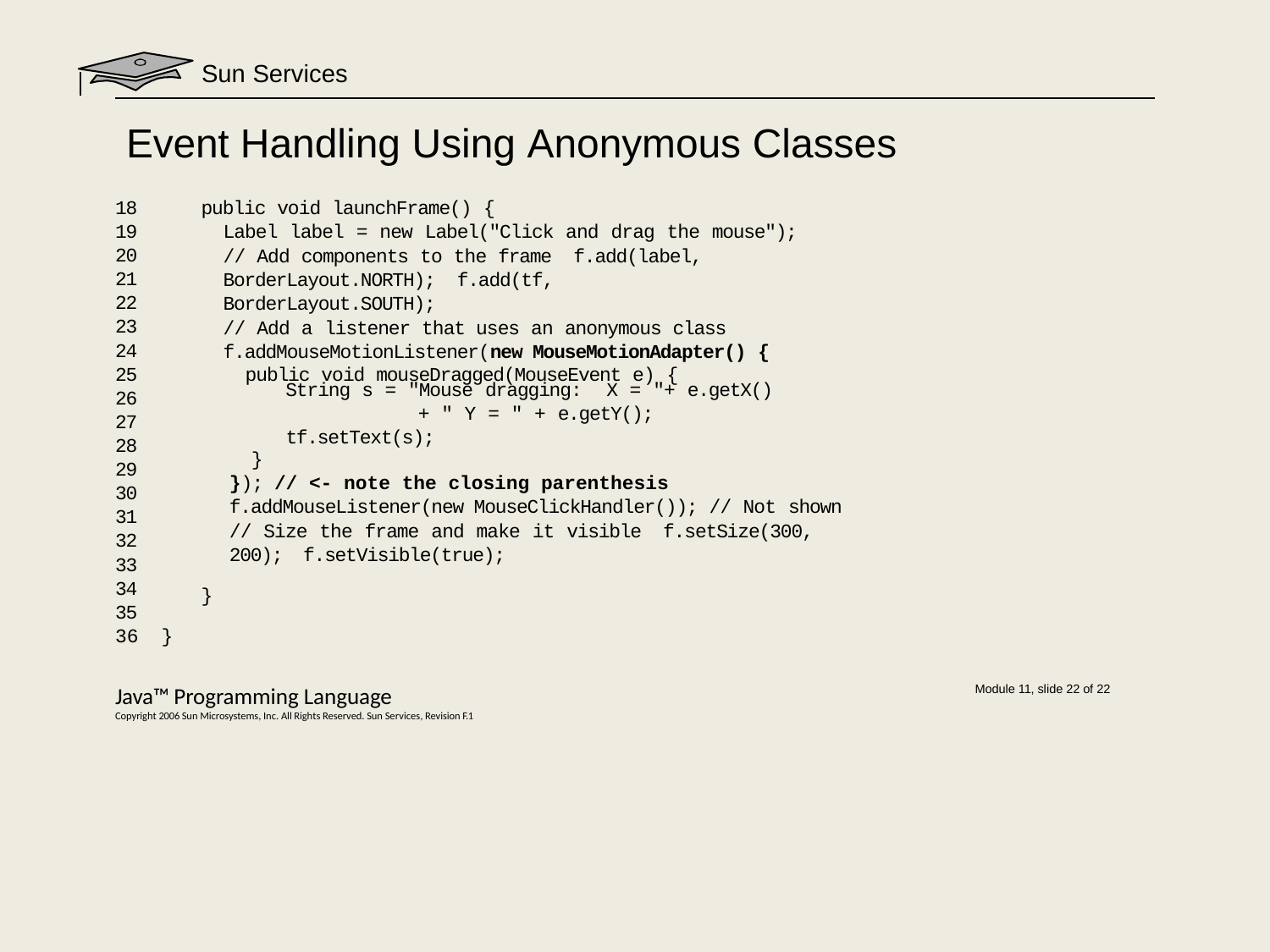

# Sun Services

Event Handling Using Anonymous Classes
18
19
20
21
22
23
24
25
26
27
28
29
30
31
32
33
34
35
36	}
public void launchFrame() {
Label label = new Label("Click and drag the mouse");
// Add components to the frame  f.add(label, BorderLayout.NORTH);  f.add(tf, BorderLayout.SOUTH);
// Add a listener that uses an anonymous class  f.addMouseMotionListener(new MouseMotionAdapter() {
public void mouseDragged(MouseEvent e) {
String s = "Mouse dragging:	X = "+ e.getX()
+ " Y = " + e.getY();
tf.setText(s);
}
}); // <- note the closing parenthesis
f.addMouseListener(new MouseClickHandler()); // Not shown
// Size the frame and make it visible  f.setSize(300, 200);  f.setVisible(true);
}
Java™ Programming Language
Copyright 2006 Sun Microsystems, Inc. All Rights Reserved. Sun Services, Revision F.1
Module 11, slide 22 of 22